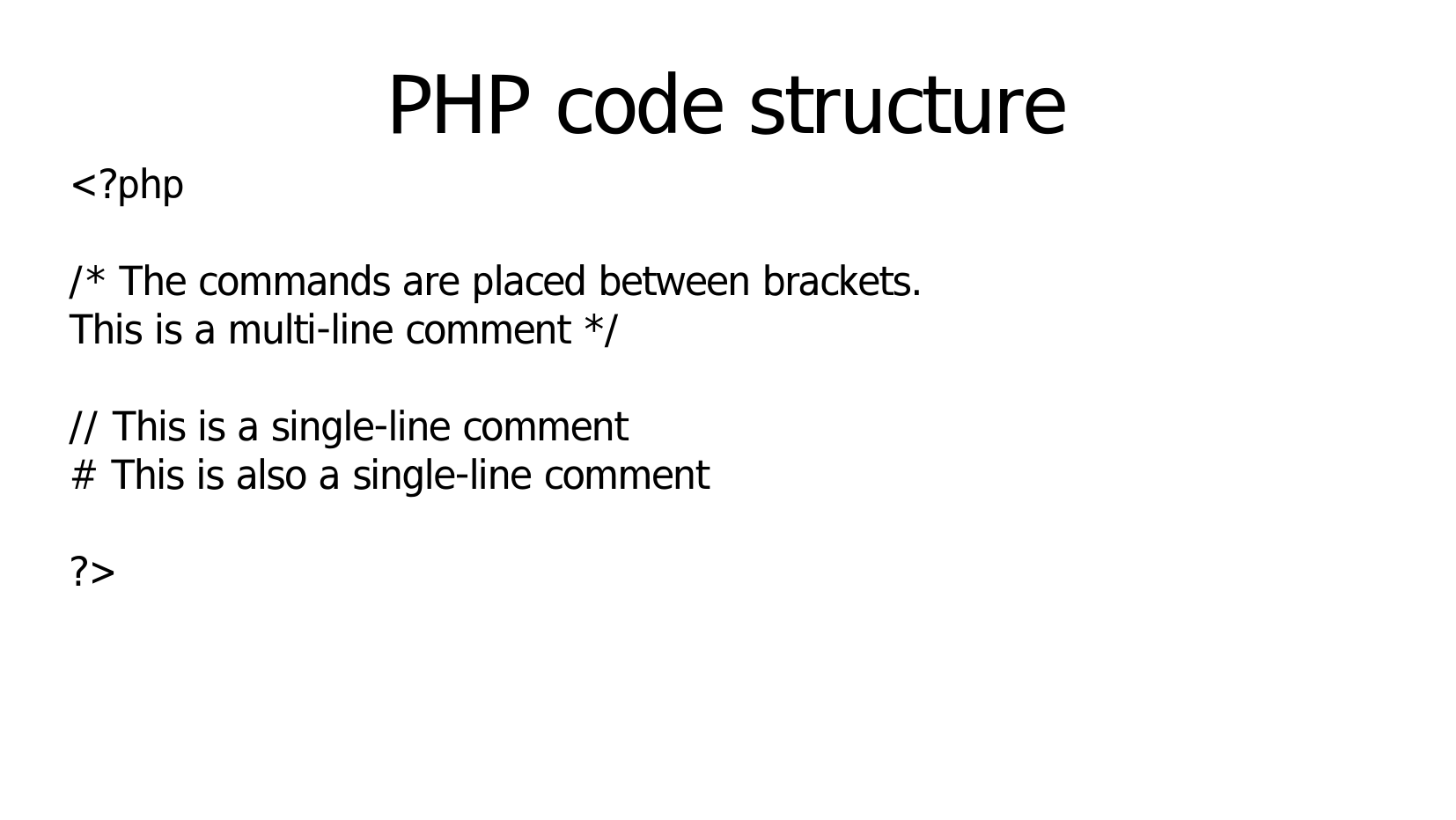

PHP code structure
<?php

/* The commands are placed between brackets.
This is a multi-line comment */

// This is a single-line comment
# This is also a single-line comment

?>